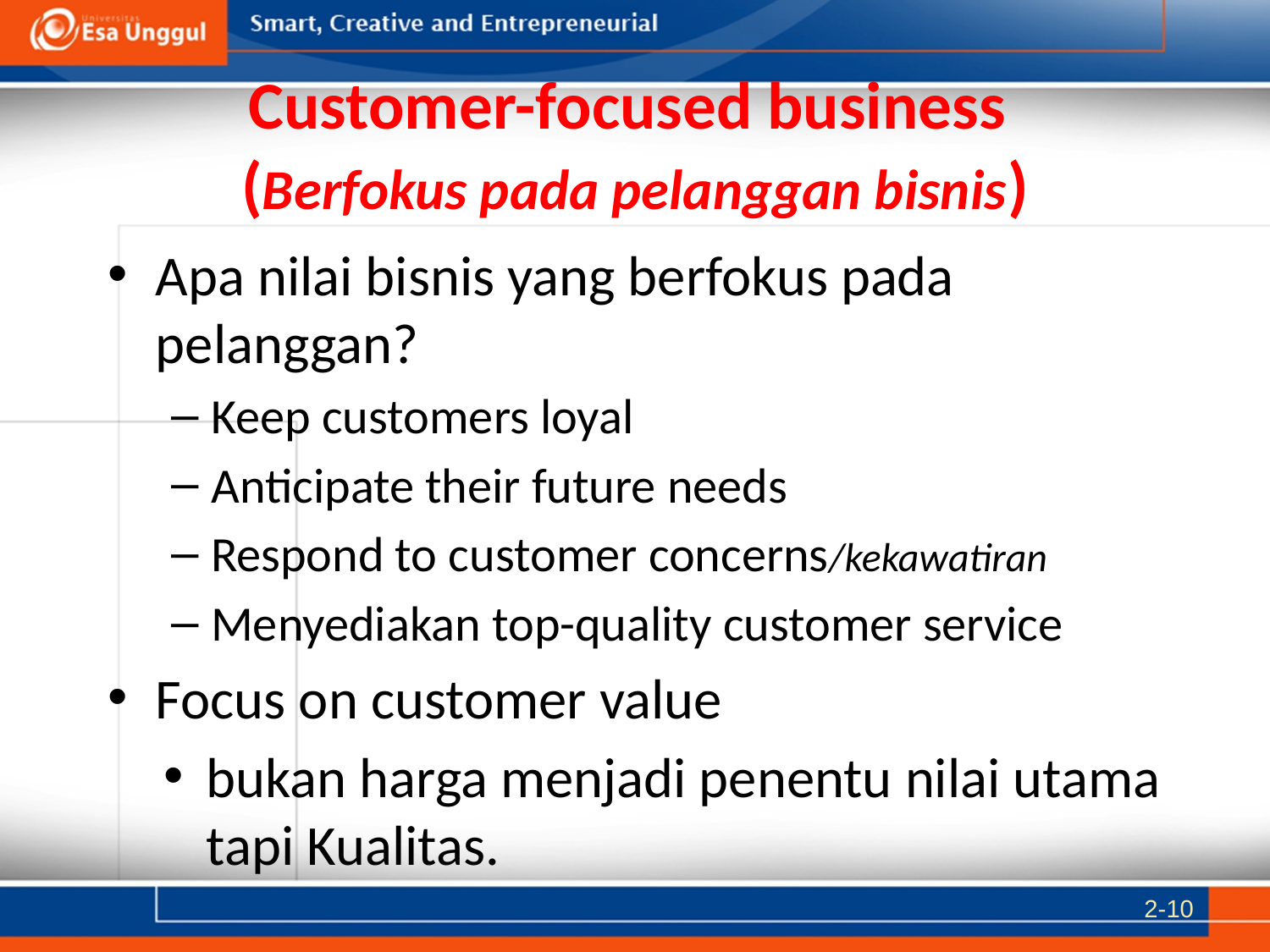

# Customer-focused business (Berfokus pada pelanggan bisnis)
Apa nilai bisnis yang berfokus pada pelanggan?
Keep customers loyal
Anticipate their future needs
Respond to customer concerns/kekawatiran
Menyediakan top-quality customer service
Focus on customer value
bukan harga menjadi penentu nilai utama tapi Kualitas.
2-10